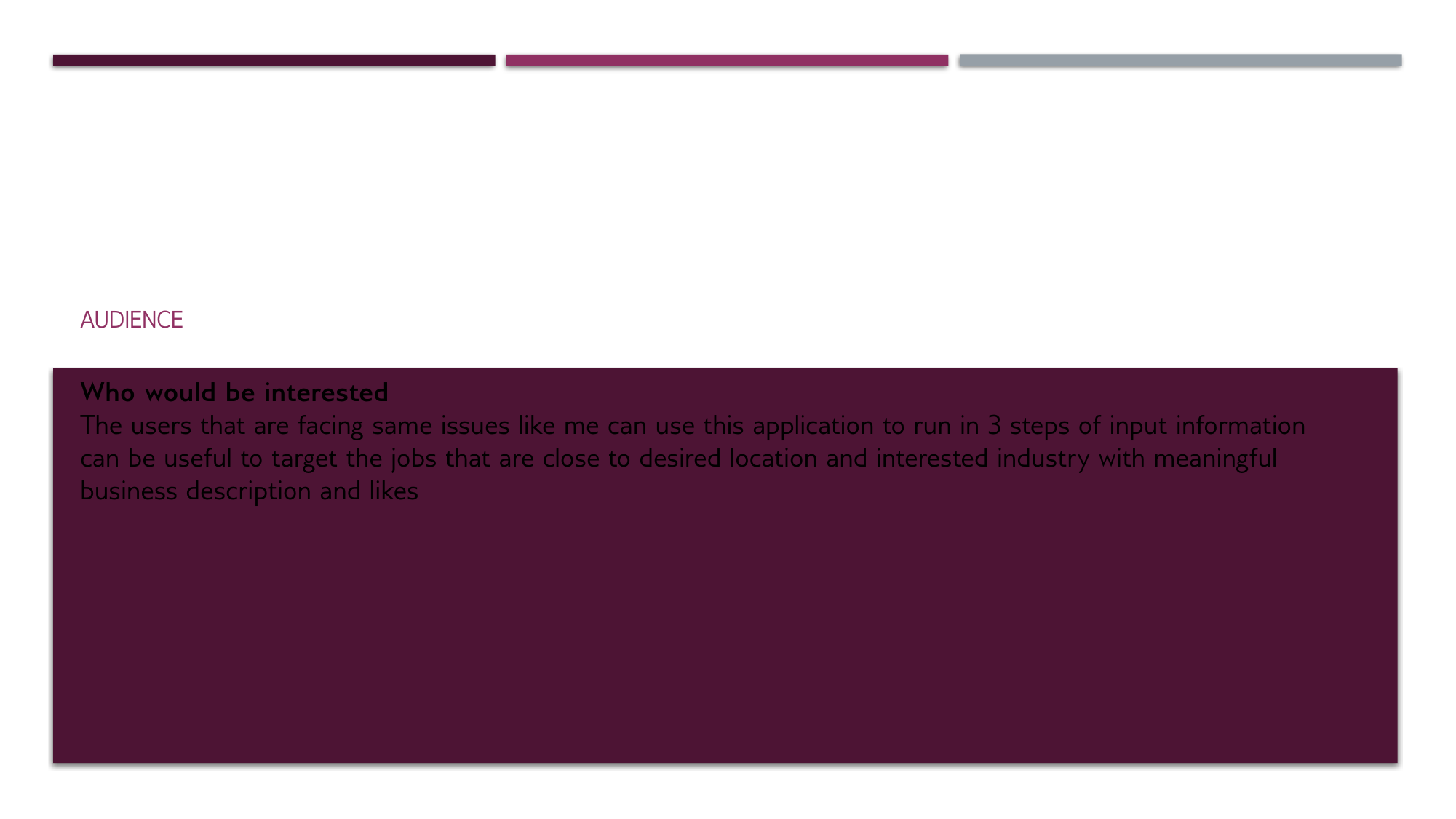

Audience
Who would be interested
The users that are facing same issues like me can use this application to run in 3 steps of input information can be useful to target the jobs that are close to desired location and interested industry with meaningful business description and likes